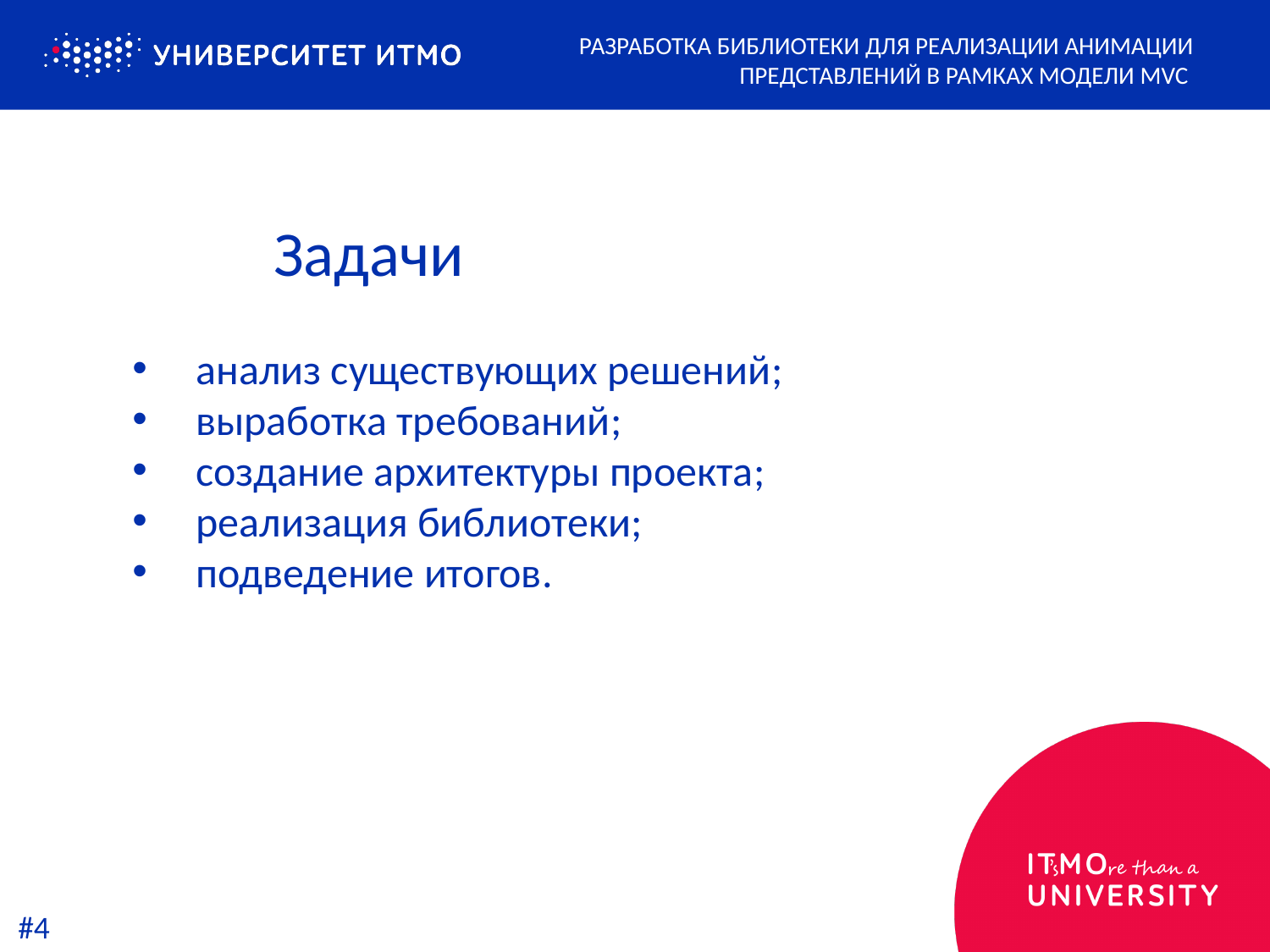

Разработка библиотеки для реализации анимации представлений в рамках модели MVC
Задачи
анализ существующих решений;
выработка требований;
создание архитектуры проекта;
реализация библиотеки;
подведение итогов.

#4